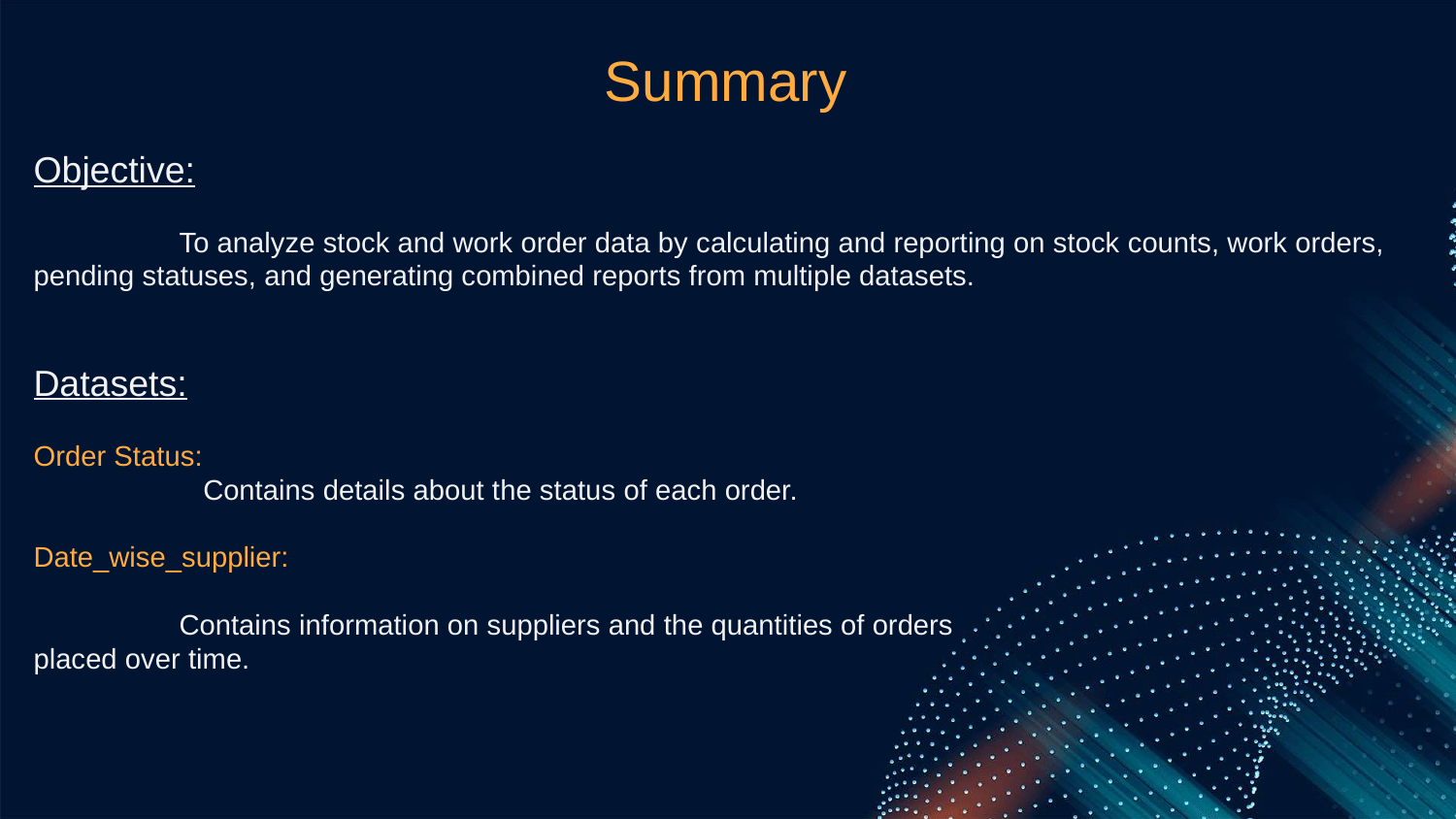

Summary

Objective:

	To analyze stock and work order data by calculating and reporting on stock counts, work orders, pending statuses, and generating combined reports from multiple datasets.

Datasets:

Order Status:
	   Contains details about the status of each order.

Date_wise_supplier:

	Contains information on suppliers and the quantities of orders
placed over time.